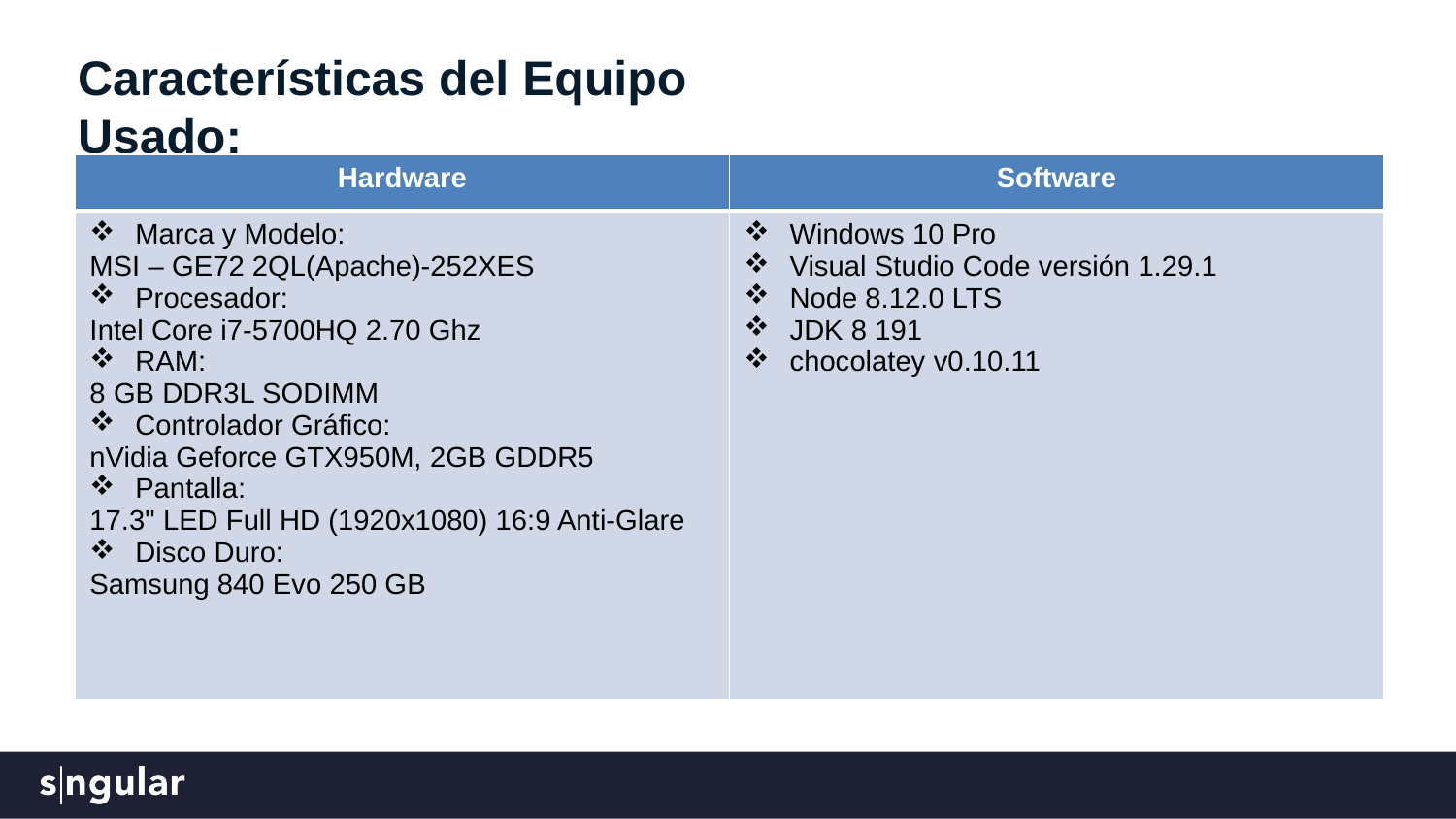

# Características del Equipo Usado:
| Hardware | Software |
| --- | --- |
| Marca y Modelo: MSI – GE72 2QL(Apache)-252XES Procesador: Intel Core i7-5700HQ 2.70 Ghz RAM: 8 GB DDR3L SODIMM Controlador Gráfico: nVidia Geforce GTX950M, 2GB GDDR5 Pantalla: 17.3" LED Full HD (1920x1080) 16:9 Anti-Glare Disco Duro: Samsung 840 Evo 250 GB | Windows 10 Pro Visual Studio Code versión 1.29.1 Node 8.12.0 LTS JDK 8 191 chocolatey v0.10.11 |